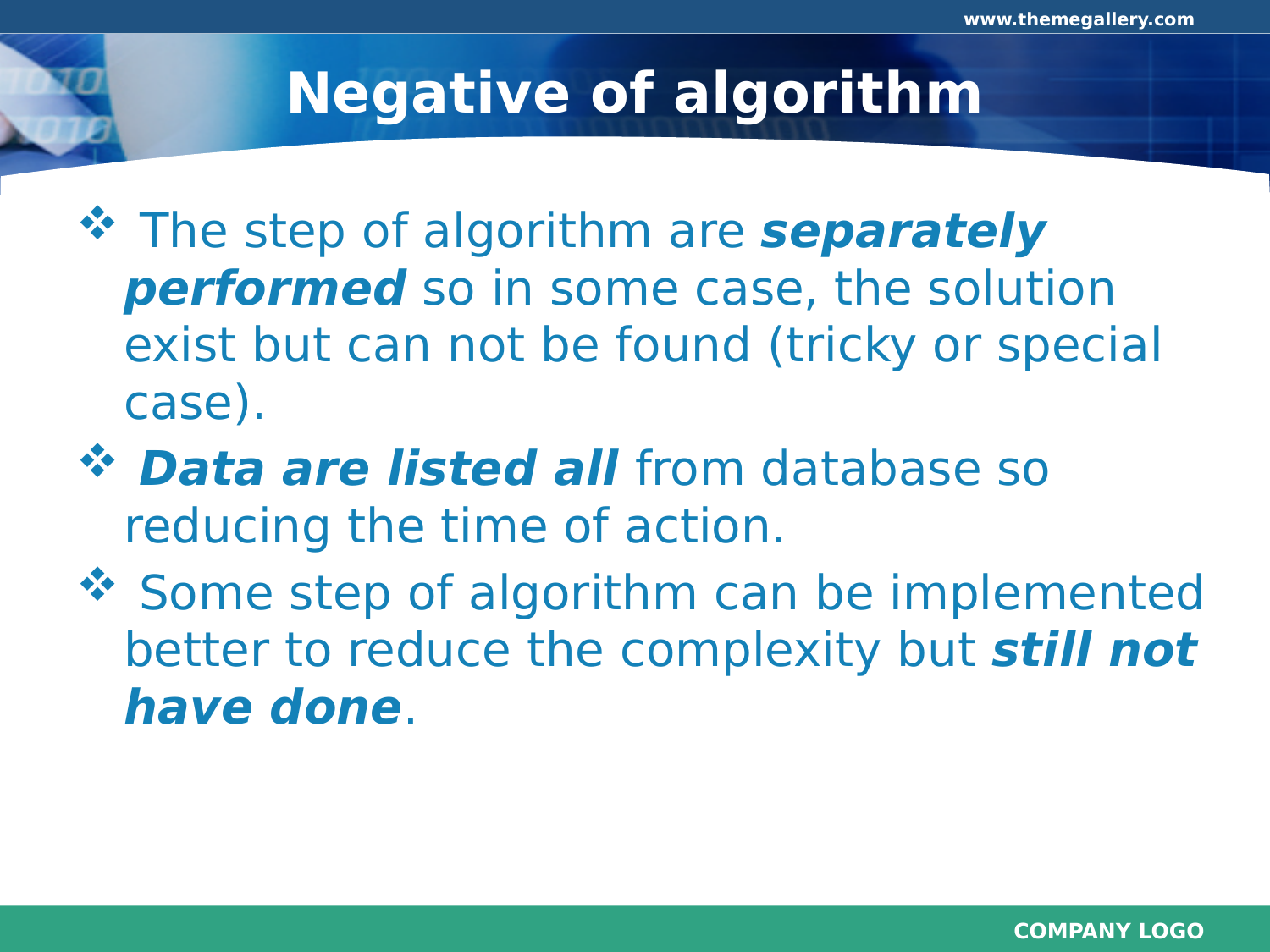

# Negative of algorithm
 The step of algorithm are separately performed so in some case, the solution exist but can not be found (tricky or special case).
 Data are listed all from database so reducing the time of action.
 Some step of algorithm can be implemented better to reduce the complexity but still not have done.